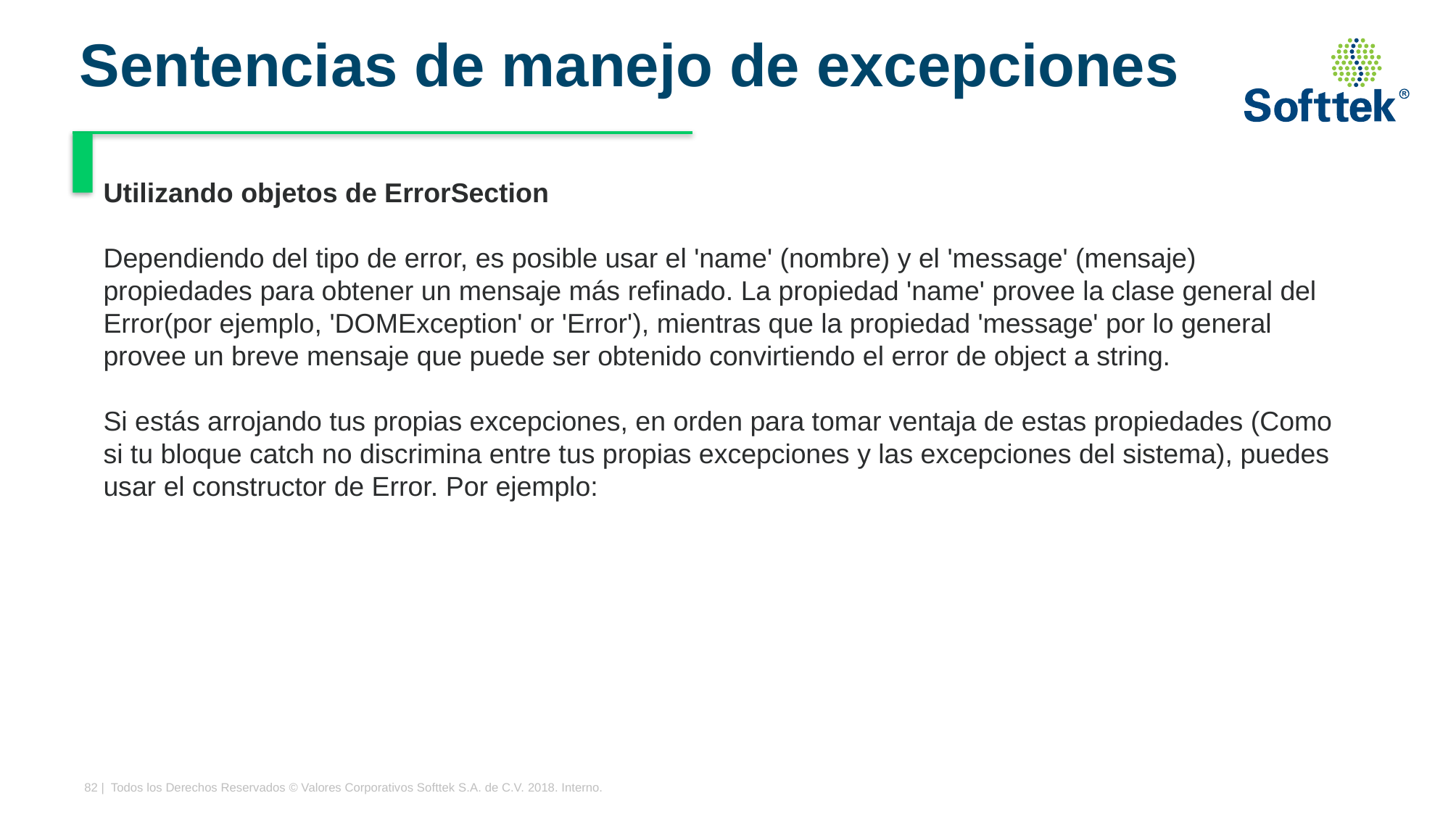

# Sentencias de manejo de excepciones

Utilizando objetos de ErrorSection

Dependiendo del tipo de error, es posible usar el 'name' (nombre) y el 'message' (mensaje) propiedades para obtener un mensaje más refinado. La propiedad 'name' provee la clase general del Error(por ejemplo, 'DOMException' or 'Error'), mientras que la propiedad 'message' por lo general provee un breve mensaje que puede ser obtenido convirtiendo el error de object a string.

Si estás arrojando tus propias excepciones, en orden para tomar ventaja de estas propiedades (Como si tu bloque catch no discrimina entre tus propias excepciones y las excepciones del sistema), puedes usar el constructor de Error. Por ejemplo: